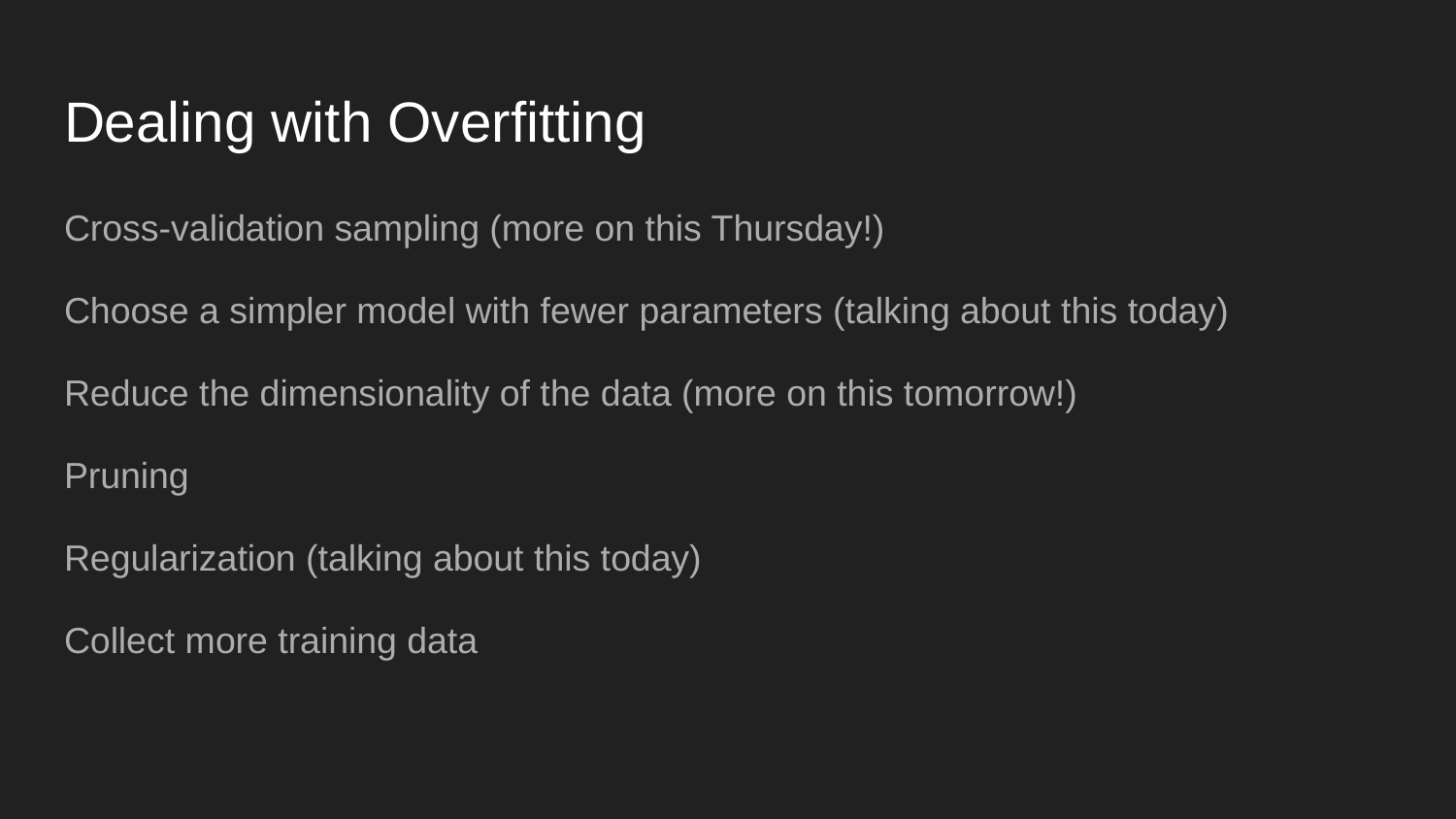

# Dealing with Overfitting
Cross-validation sampling (more on this Thursday!)
Choose a simpler model with fewer parameters (talking about this today)
Reduce the dimensionality of the data (more on this tomorrow!)
Pruning
Regularization (talking about this today)
Collect more training data